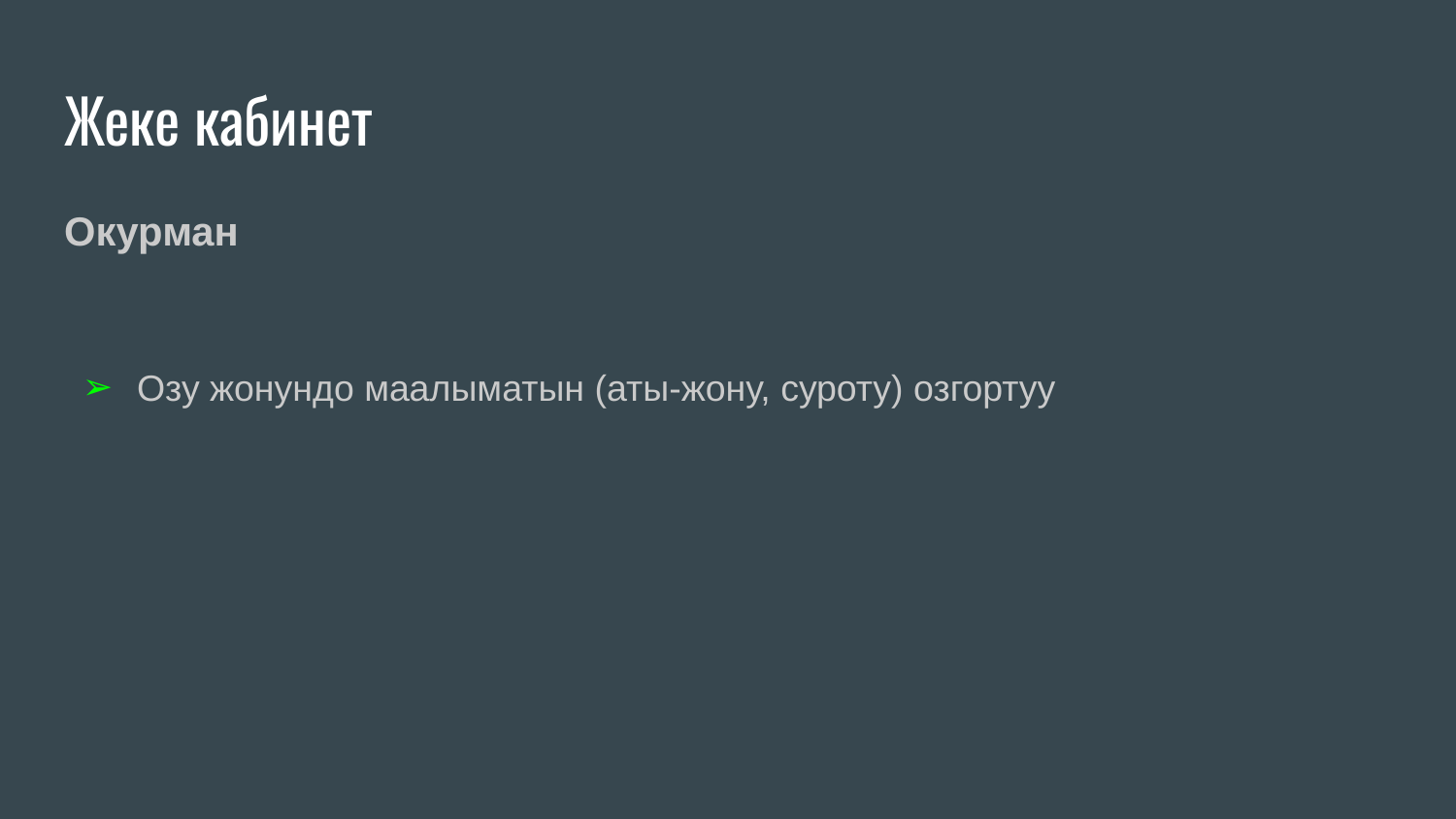

# Жеке кабинет
Окурман

Озу жонундо маалыматын (аты-жону, суроту) озгортуу